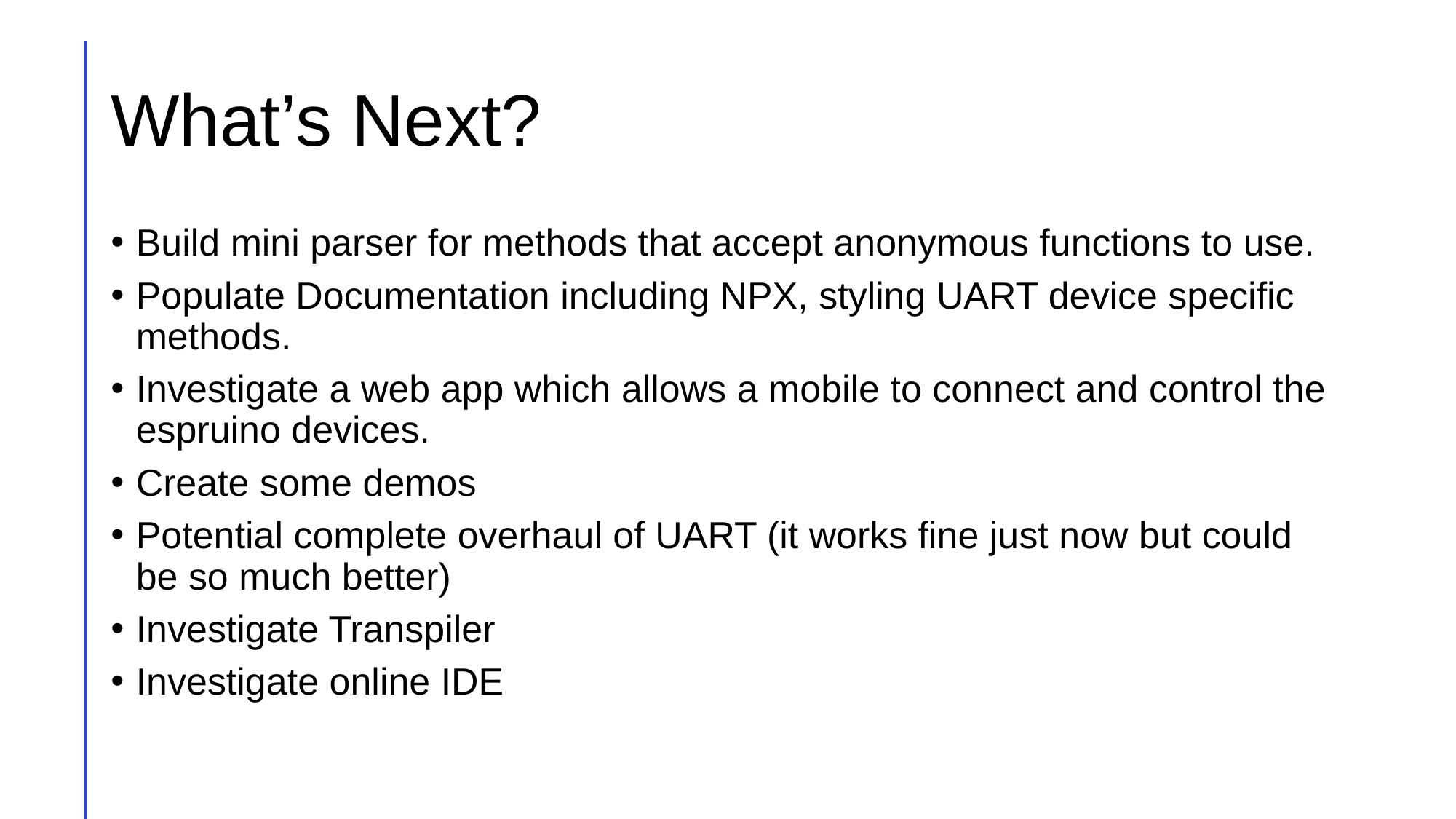

# What’s Next?
Build mini parser for methods that accept anonymous functions to use.
Populate Documentation including NPX, styling UART device specific methods.
Investigate a web app which allows a mobile to connect and control the espruino devices.
Create some demos
Potential complete overhaul of UART (it works fine just now but could be so much better)
Investigate Transpiler
Investigate online IDE